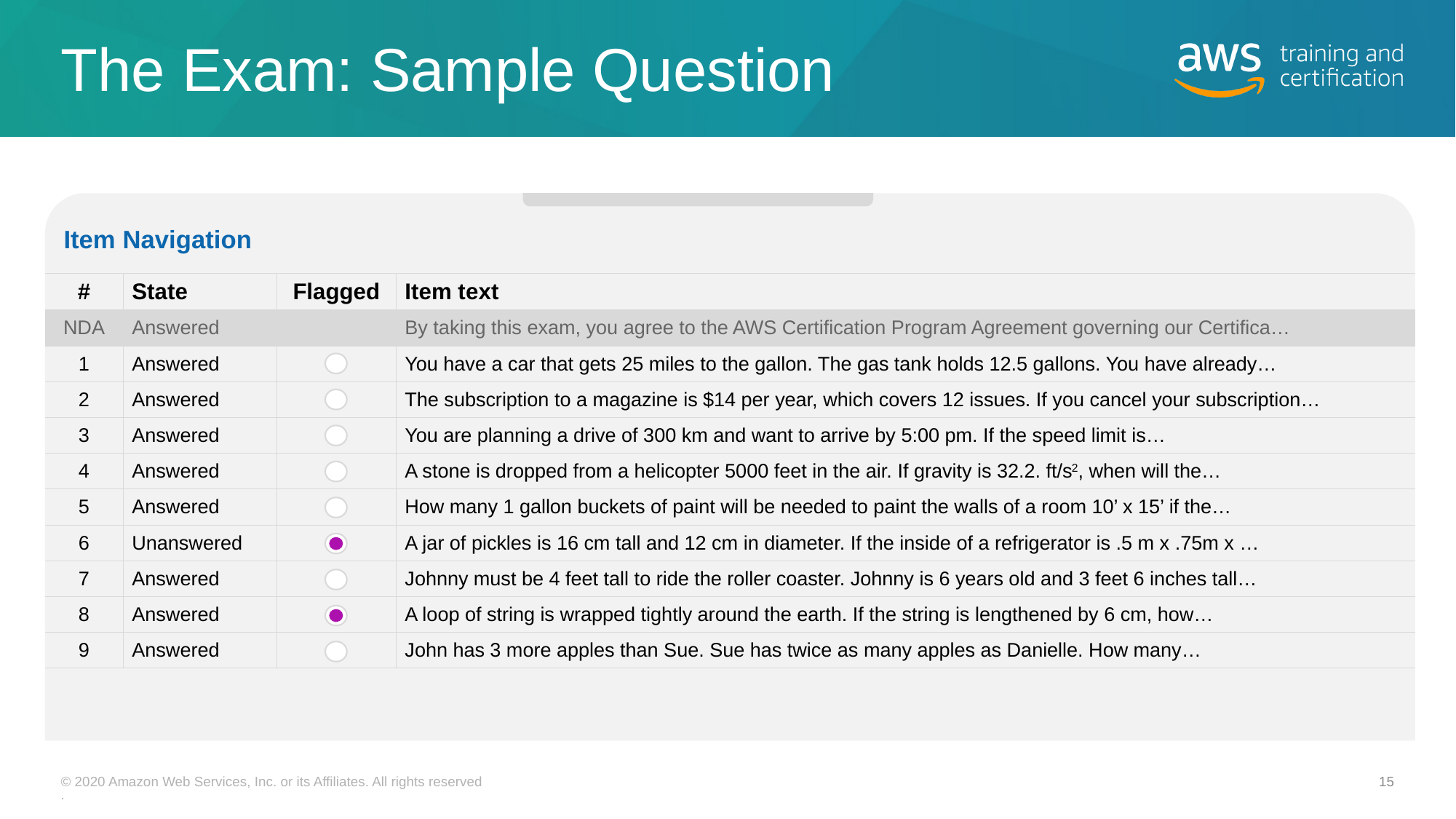

# The Exam: Sample Question

Item Navigation
| # | State | Flagged | Item text |
| --- | --- | --- | --- |
| NDA | Answered |  | By taking this exam, you agree to the AWS Certification Program Agreement governing our Certifica… |
| 1 | Answered |  | You have a car that gets 25 miles to the gallon. The gas tank holds 12.5 gallons. You have already… |
| 2 | Answered |  | The subscription to a magazine is $14 per year, which covers 12 issues. If you cancel your subscription… |
| 3 | Answered |  | You are planning a drive of 300 km and want to arrive by 5:00 pm. If the speed limit is… |
| 4 | Answered |  | A stone is dropped from a helicopter 5000 feet in the air. If gravity is 32.2. ft/s2, when will the… |
| 5 | Answered |  | How many 1 gallon buckets of paint will be needed to paint the walls of a room 10’ x 15’ if the… |
| 6 | Unanswered |  | A jar of pickles is 16 cm tall and 12 cm in diameter. If the inside of a refrigerator is .5 m x .75m x … |
| 7 | Answered |  | Johnny must be 4 feet tall to ride the roller coaster. Johnny is 6 years old and 3 feet 6 inches tall… |
| 8 | Answered |  | A loop of string is wrapped tightly around the earth. If the string is lengthened by 6 cm, how… |
| 9 | Answered |  | John has 3 more apples than Sue. Sue has twice as many apples as Danielle. How many… |

© 2020 Amazon Web Services, Inc. or its Affiliates. All rights reserved.
15